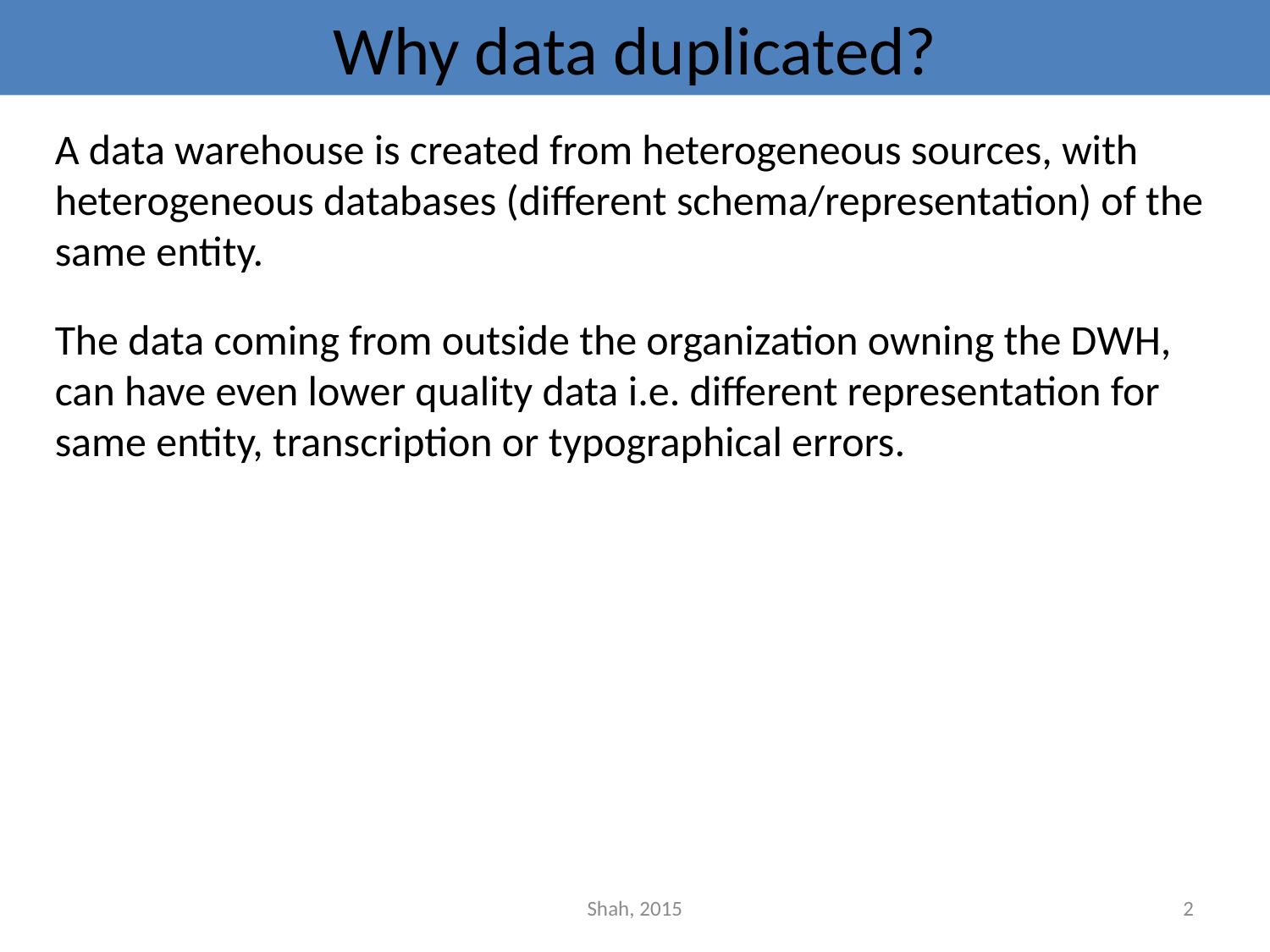

# Why data duplicated?
A data warehouse is created from heterogeneous sources, with heterogeneous databases (different schema/representation) of the same entity.

The data coming from outside the organization owning the DWH, can have even lower quality data i.e. different representation for same entity, transcription or typographical errors.

Shah, 2015
2